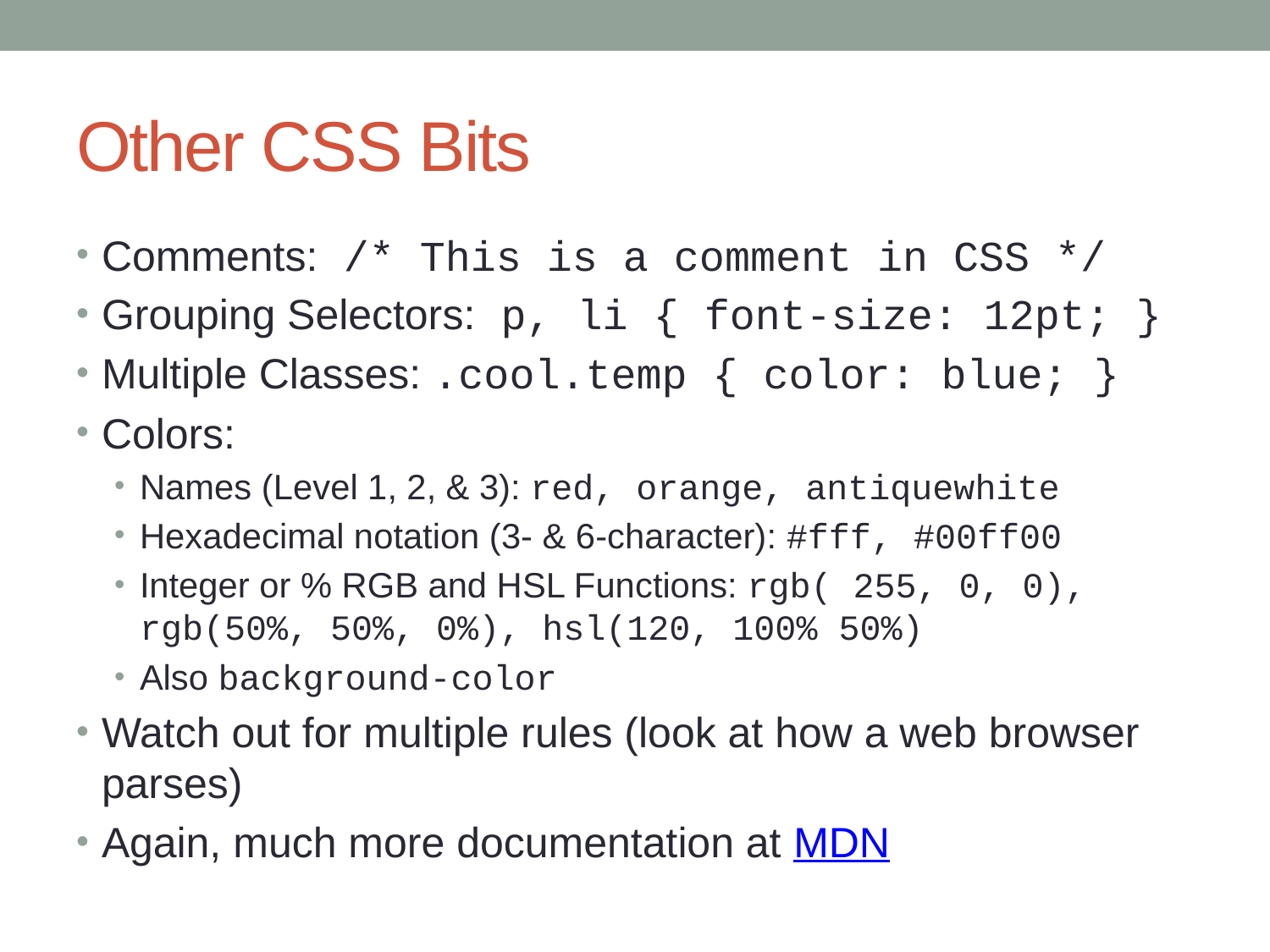

# Other CSS Bits
Comments: /* This is a comment in CSS */
Grouping Selectors: p, li { font-size: 12pt; }
Multiple Classes: .cool.temp { color: blue; }
Colors:
Names (Level 1, 2, & 3): red, orange, antiquewhite
Hexadecimal notation (3- & 6-character): #fff, #00ff00
Integer or % RGB and HSL Functions: rgb( 255, 0, 0), rgb(50%, 50%, 0%), hsl(120, 100% 50%)
Also background-color
Watch out for multiple rules (look at how a web browser parses)
Again, much more documentation at MDN